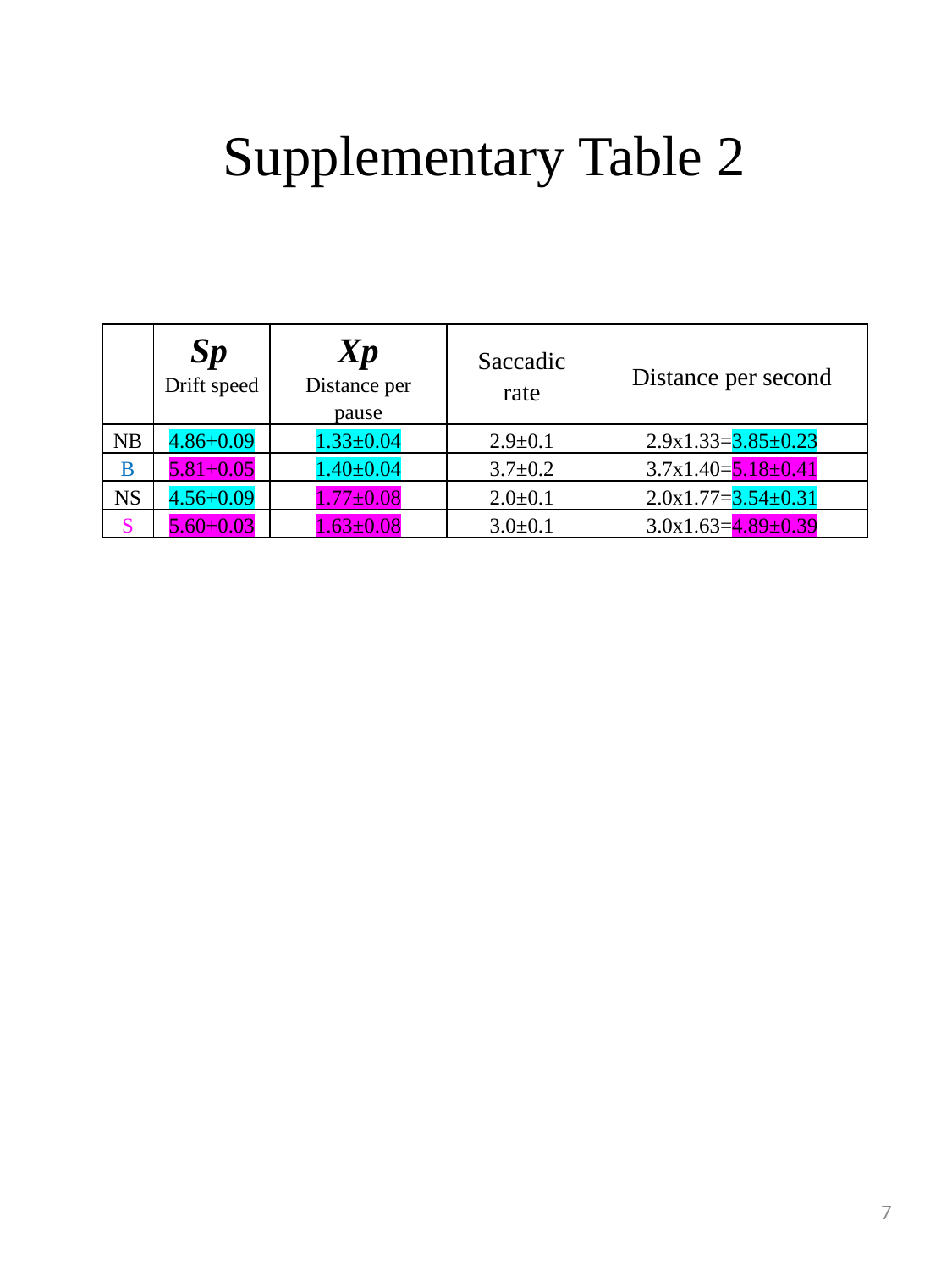

Supplementary Table 2
|  | Sp Drift speed | Xp Distance per pause | Saccadic rate | Distance per second |
| --- | --- | --- | --- | --- |
| NB | 4.86+0.09 | 1.33±0.04 | 2.9±0.1 | 2.9x1.33=3.85±0.23 |
| B | 5.81+0.05 | 1.40±0.04 | 3.7±0.2 | 3.7x1.40=5.18±0.41 |
| NS | 4.56+0.09 | 1.77±0.08 | 2.0±0.1 | 2.0x1.77=3.54±0.31 |
| S | 5.60+0.03 | 1.63±0.08 | 3.0±0.1 | 3.0x1.63=4.89±0.39 |
7